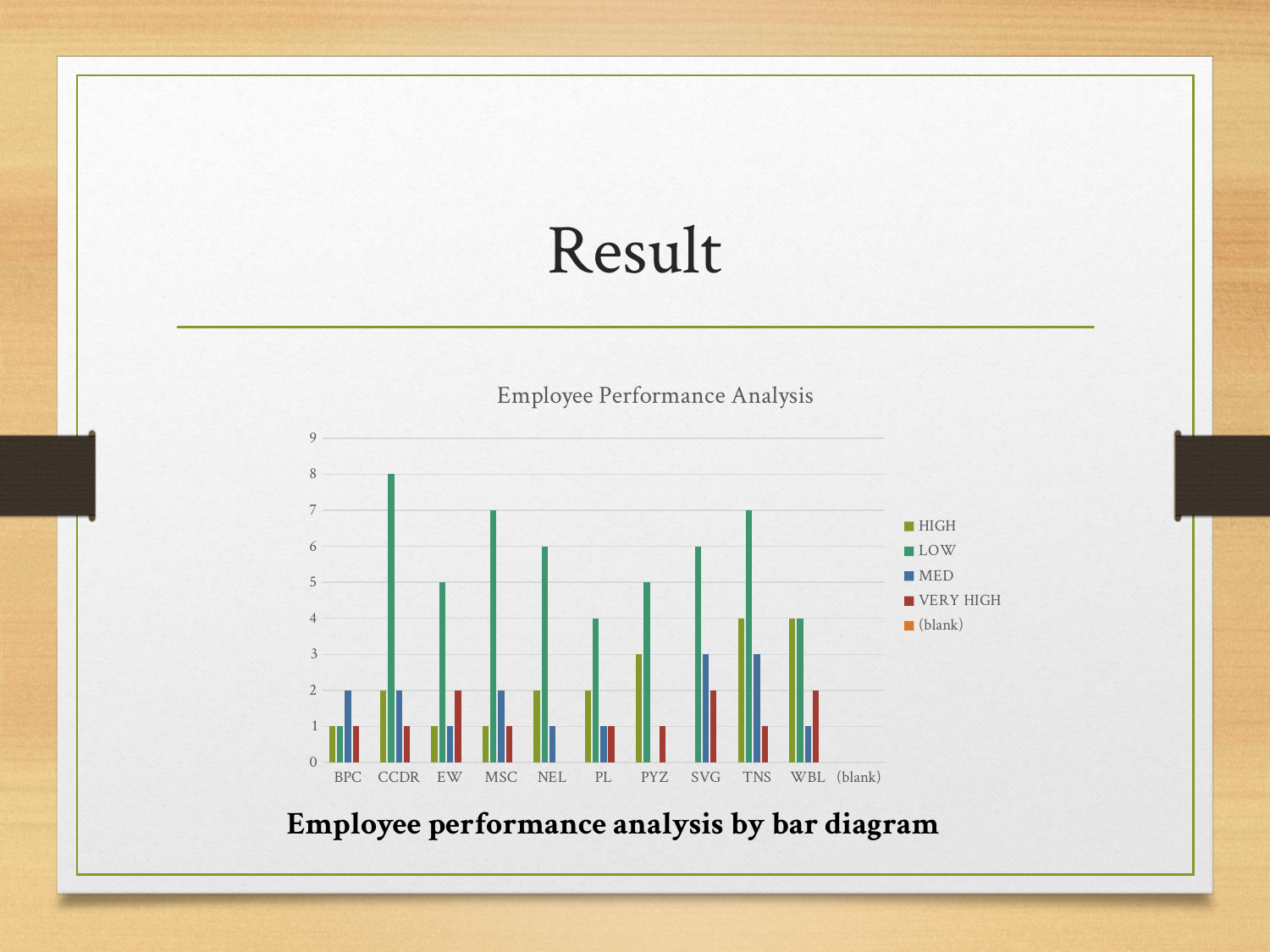

# Result

### Chart: Employee Performance Analysis

| Category | HIGH | LOW | MED | VERY HIGH | (blank) |
|---|---|---|---|---|---|
| BPC | 1.0 | 1.0 | 2.0 | 1.0 | None |
| CCDR | 2.0 | 8.0 | 2.0 | 1.0 | None |
| EW | 1.0 | 5.0 | 1.0 | 2.0 | None |
| MSC | 1.0 | 7.0 | 2.0 | 1.0 | None |
| NEL | 2.0 | 6.0 | 1.0 | None | None |
| PL | 2.0 | 4.0 | 1.0 | 1.0 | None |
| PYZ | 3.0 | 5.0 | None | 1.0 | None |
| SVG | None | 6.0 | 3.0 | 2.0 | None |
| TNS | 4.0 | 7.0 | 3.0 | 1.0 | None |
| WBL | 4.0 | 4.0 | 1.0 | 2.0 | None |
| (blank) | None | None | None | None | None |
Employee performance analysis by bar diagram